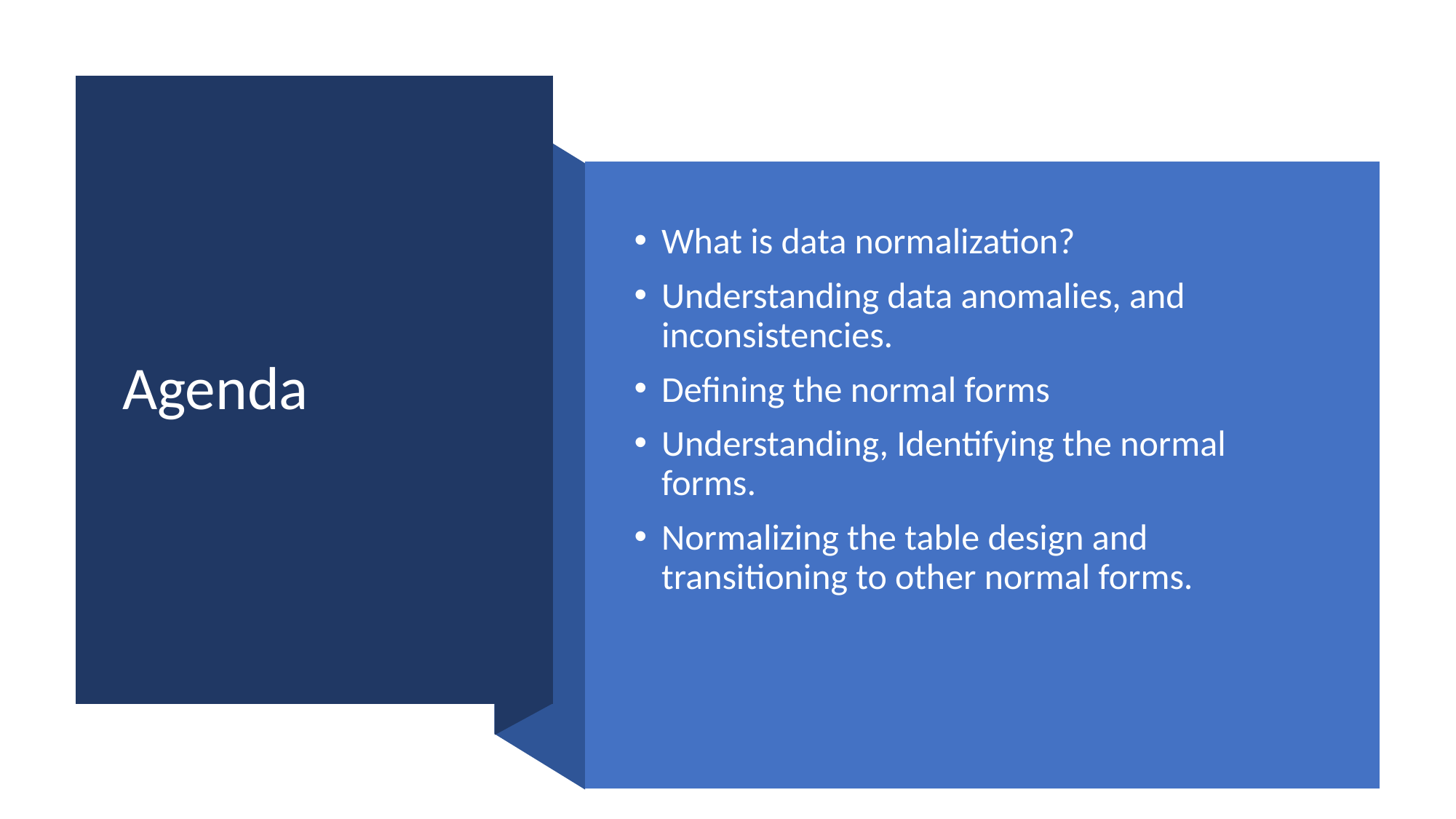

# Agenda

What is data normalization?
Understanding data anomalies, and inconsistencies.
Defining the normal forms
Understanding, Identifying the normal forms.
Normalizing the table design and transitioning to other normal forms.